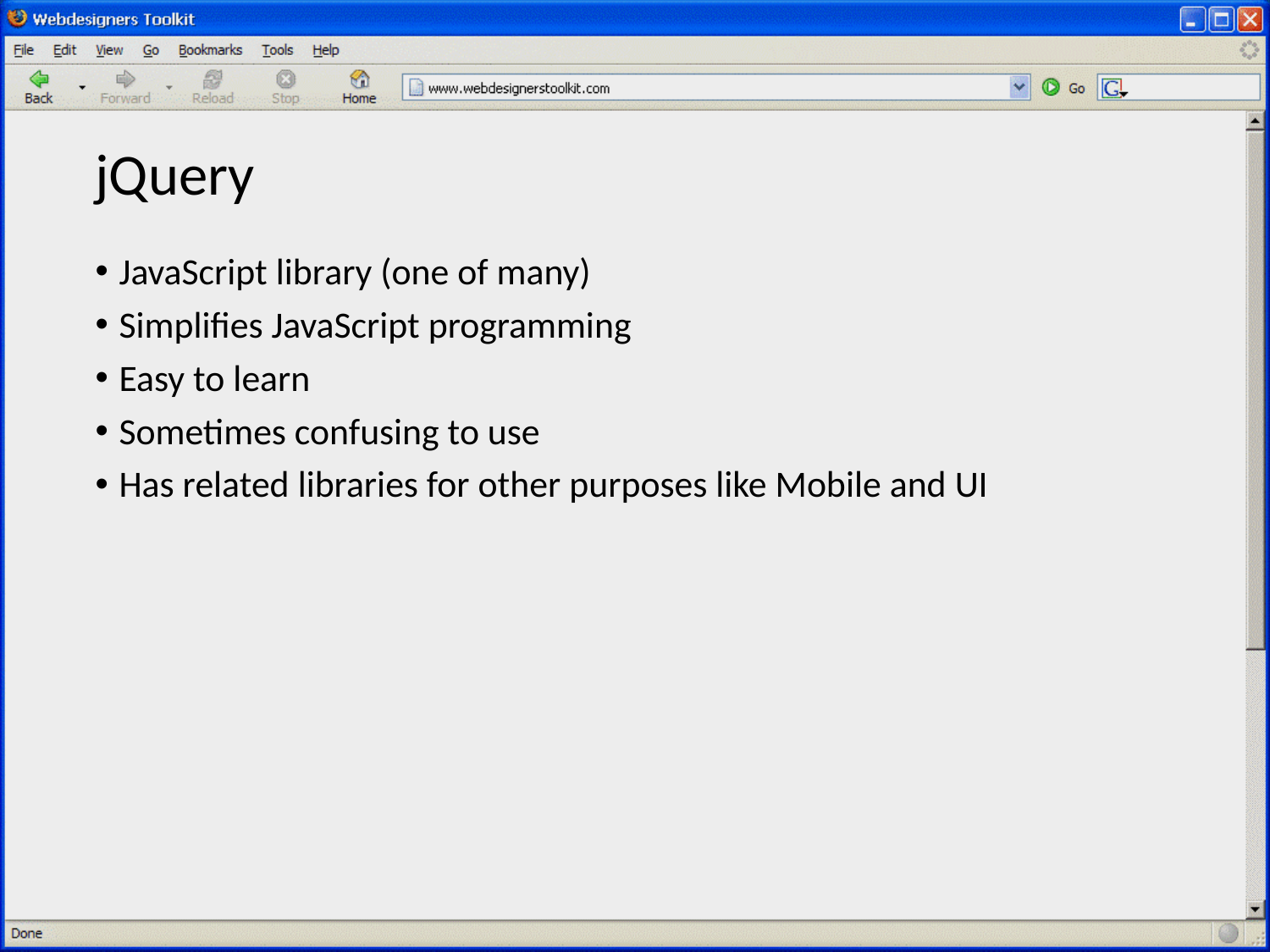

# jQuery
JavaScript library (one of many)
Simplifies JavaScript programming
Easy to learn
Sometimes confusing to use
Has related libraries for other purposes like Mobile and UI